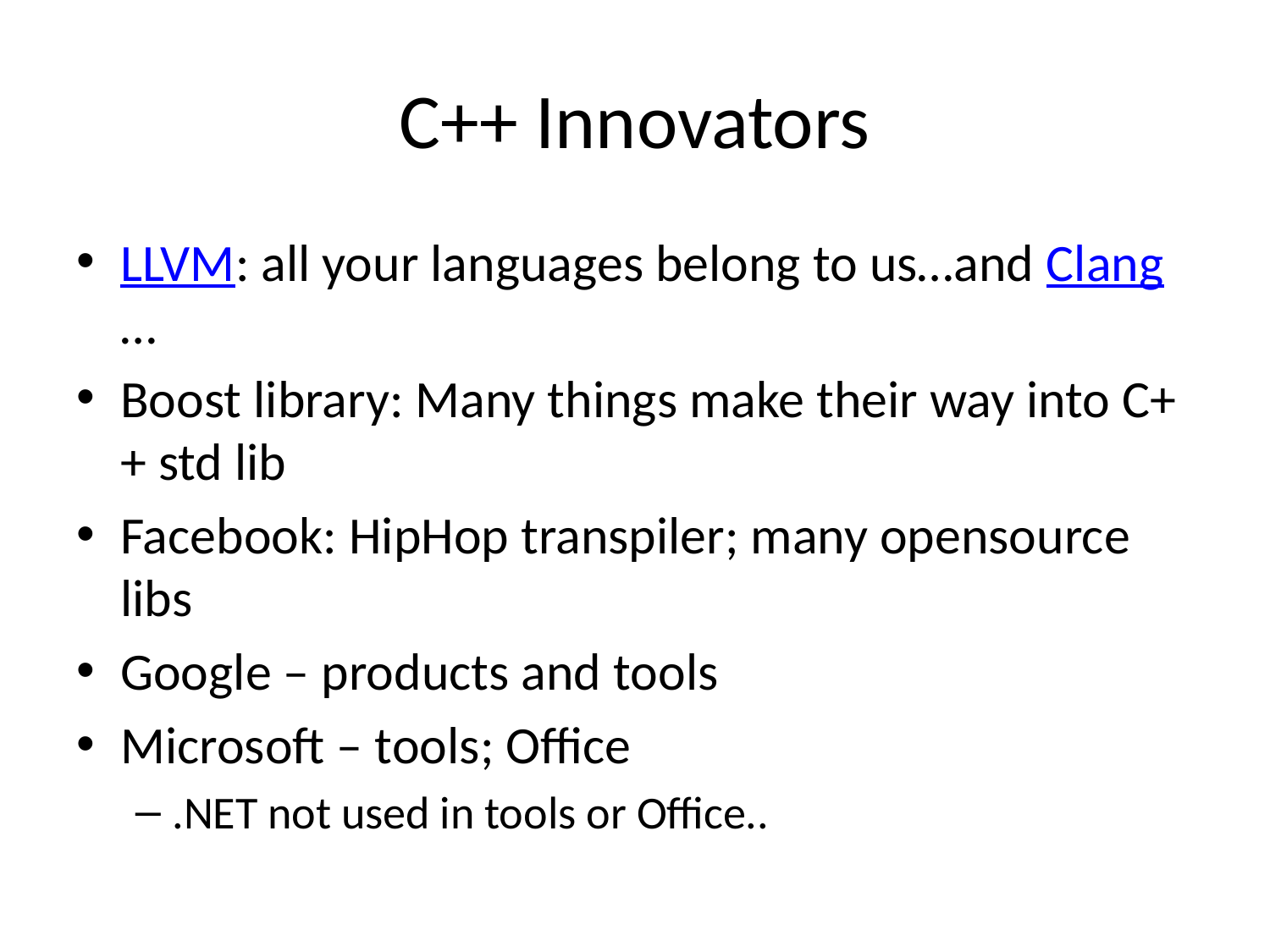

# C++ Innovators
LLVM: all your languages belong to us…and Clang…
Boost library: Many things make their way into C++ std lib
Facebook: HipHop transpiler; many opensource libs
Google – products and tools
Microsoft – tools; Office
.NET not used in tools or Office..